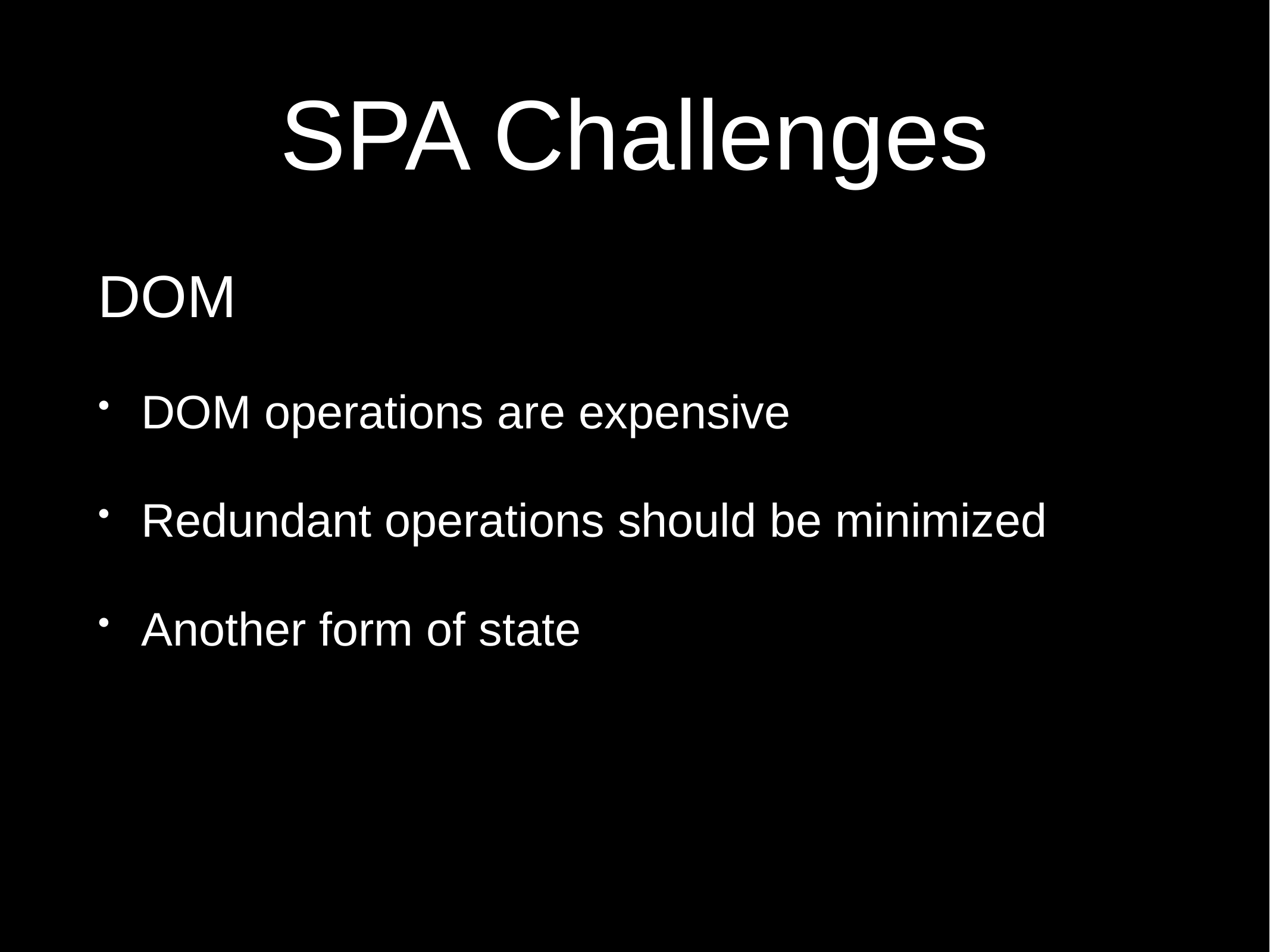

# SPA Challenges
DOM
DOM operations are expensive
Redundant operations should be minimized
Another form of state